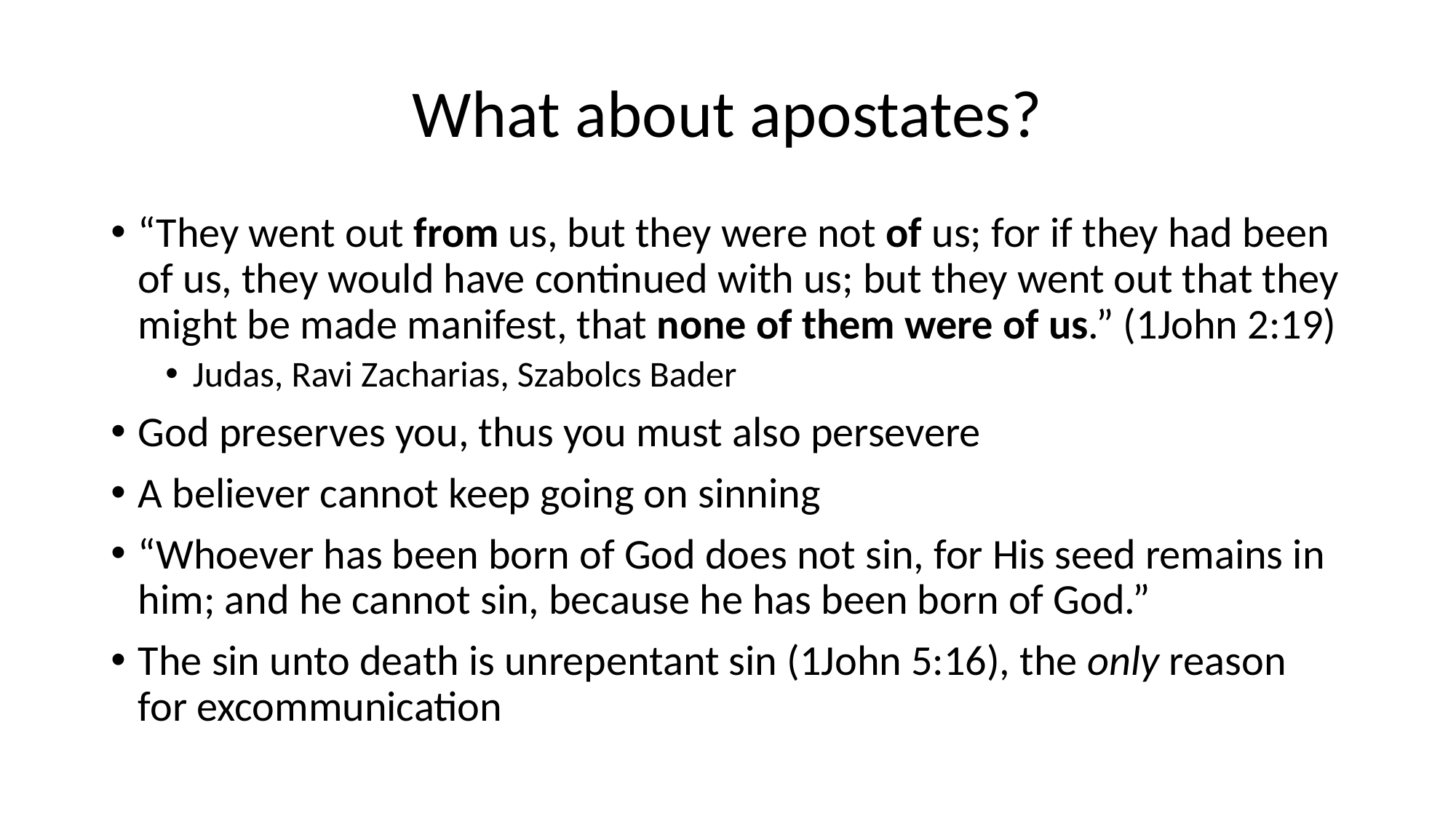

# What about apostates?
“They went out from us, but they were not of us; for if they had been of us, they would have continued with us; but they went out that they might be made manifest, that none of them were of us.” (1John 2:19)
Judas, Ravi Zacharias, Szabolcs Bader
God preserves you, thus you must also persevere
A believer cannot keep going on sinning
“Whoever has been born of God does not sin, for His seed remains in him; and he cannot sin, because he has been born of God.”
The sin unto death is unrepentant sin (1John 5:16), the only reason for excommunication